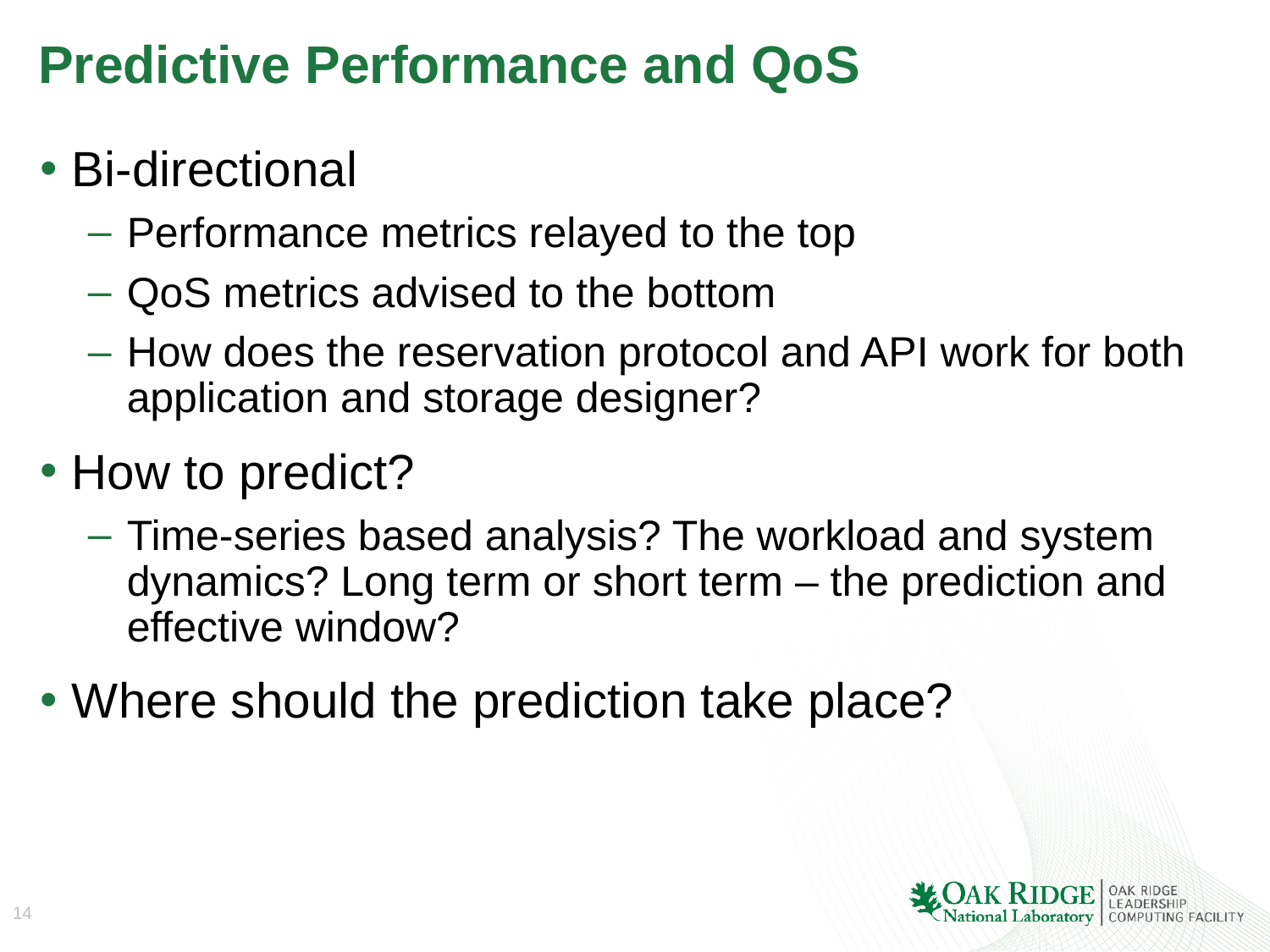

# Predictive Performance and QoS
Bi-directional
Performance metrics relayed to the top
QoS metrics advised to the bottom
How does the reservation protocol and API work for both application and storage designer?
How to predict?
Time-series based analysis? The workload and system dynamics? Long term or short term – the prediction and effective window?
Where should the prediction take place?